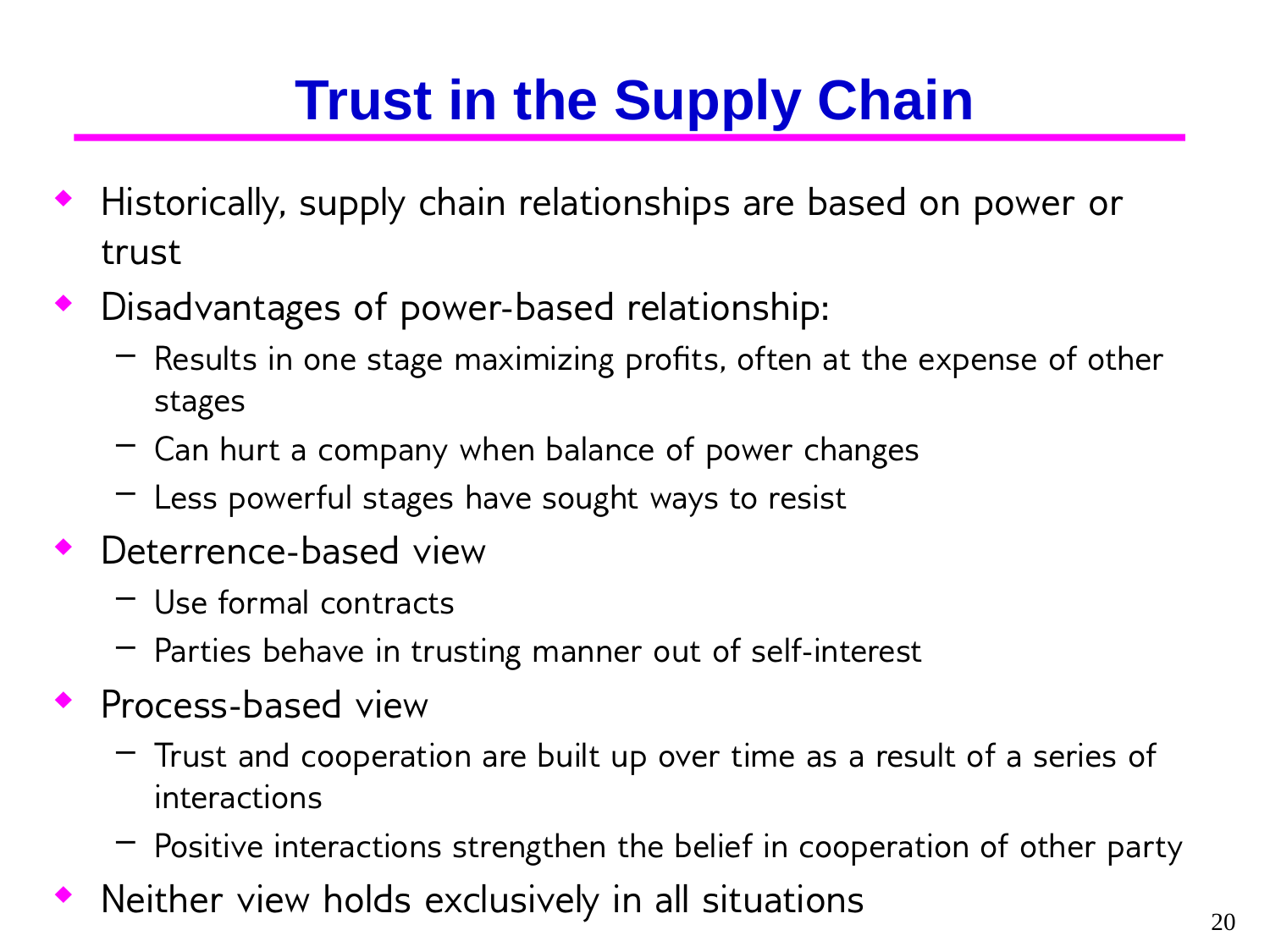

# Trust in the Supply Chain
Historically, supply chain relationships are based on power or trust
Disadvantages of power-based relationship:
Results in one stage maximizing profits, often at the expense of other stages
Can hurt a company when balance of power changes
Less powerful stages have sought ways to resist
Deterrence-based view
Use formal contracts
Parties behave in trusting manner out of self-interest
Process-based view
Trust and cooperation are built up over time as a result of a series of interactions
Positive interactions strengthen the belief in cooperation of other party
Neither view holds exclusively in all situations

20